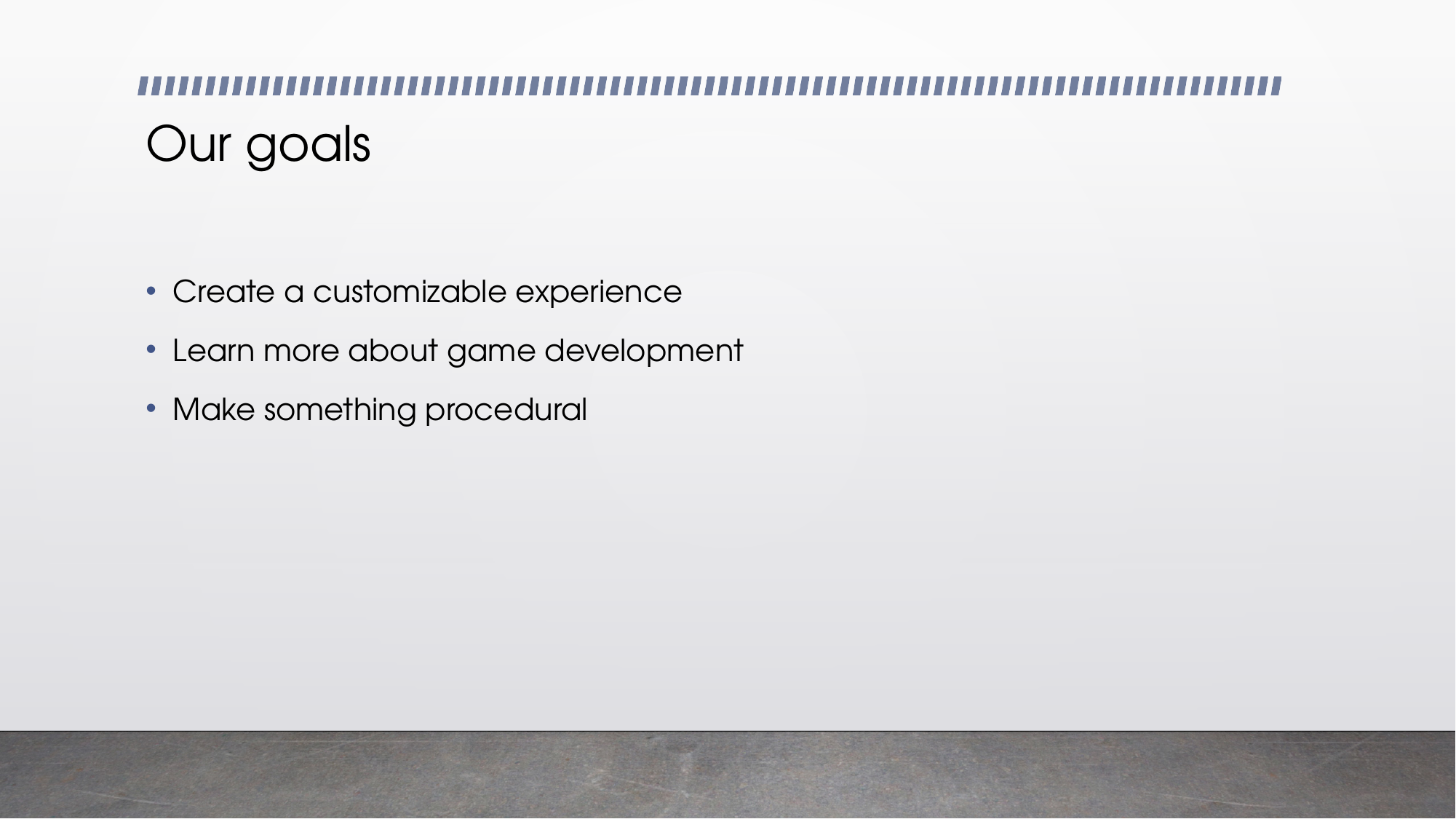

# Our goals
Create a customizable experience
Learn more about game development
Make something procedural